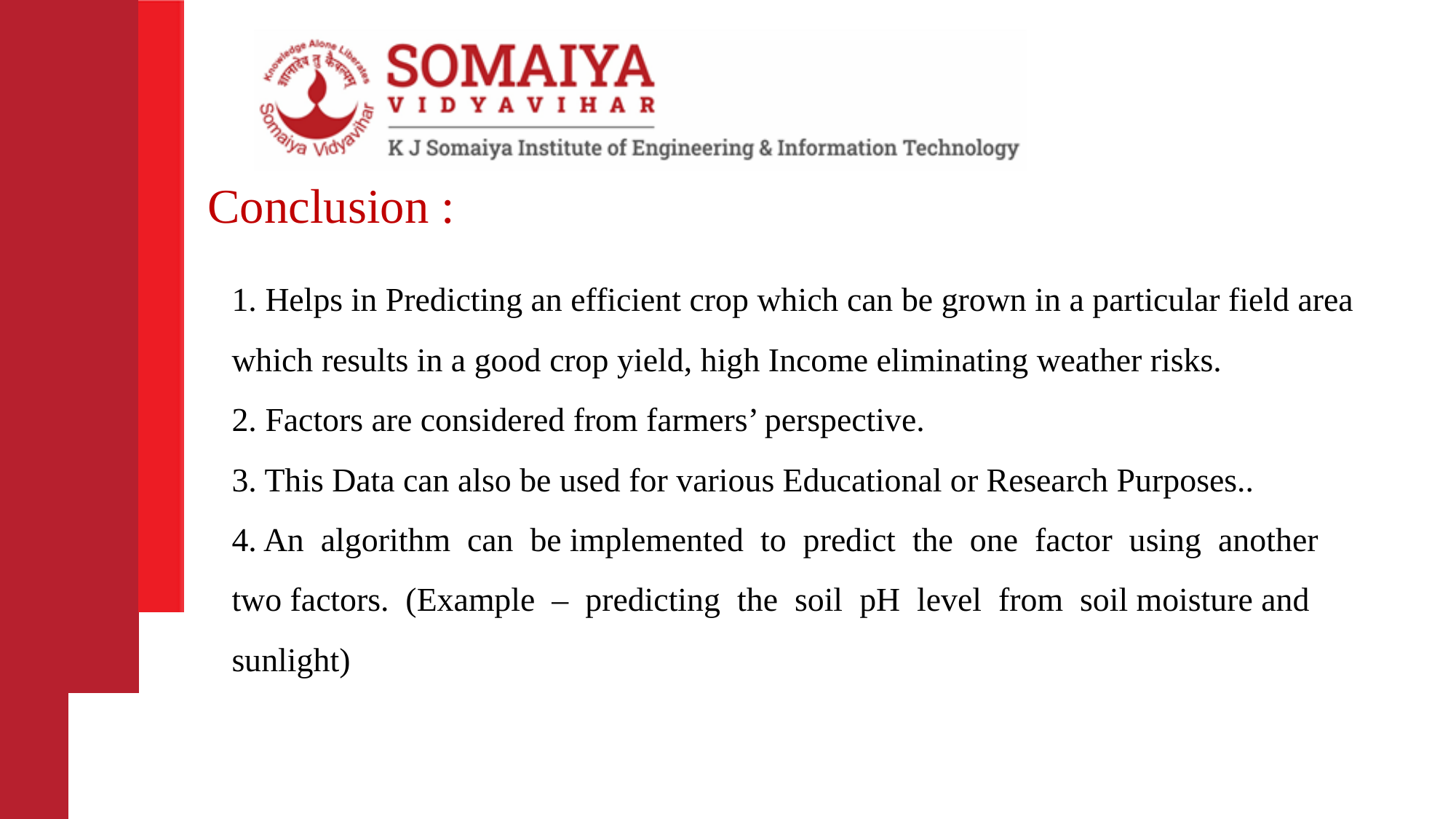

Conclusion :
# 1. Helps in Predicting an efficient crop which can be grown in a particular field area which results in a good crop yield, high Income eliminating weather risks. 2. Factors are considered from farmers’ perspective. 3. This Data can also be used for various Educational or Research Purposes.. 4. An  algorithm  can  be implemented  to  predict  the  one  factor  using  another  two factors.  (Example  –  predicting  the  soil  pH  level  from  soil moisture and sunlight)